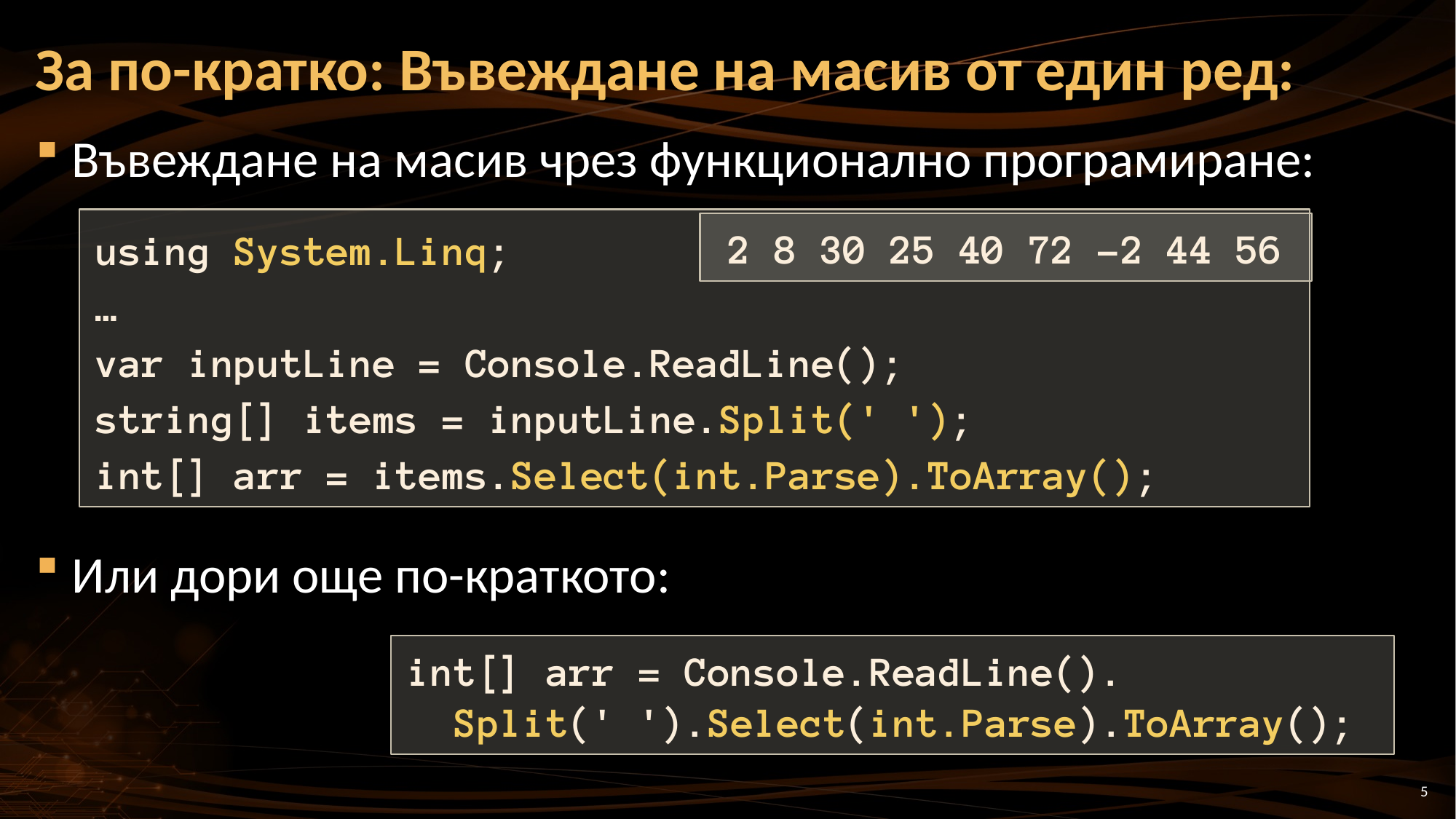

# За по-кратко: Въвеждане на масив от един ред:
Въвеждане на масив чрез функционално програмиране:

Или дори още по-краткото:

using System.Linq;
…
var inputLine = Console.ReadLine();
string[] items = inputLine.Split(' ');
int[] arr = items.Select(int.Parse).ToArray();
2 8 30 25 40 72 -2 44 56
int[] arr = Console.ReadLine().
  Split(' ').Select(int.Parse).ToArray();
5